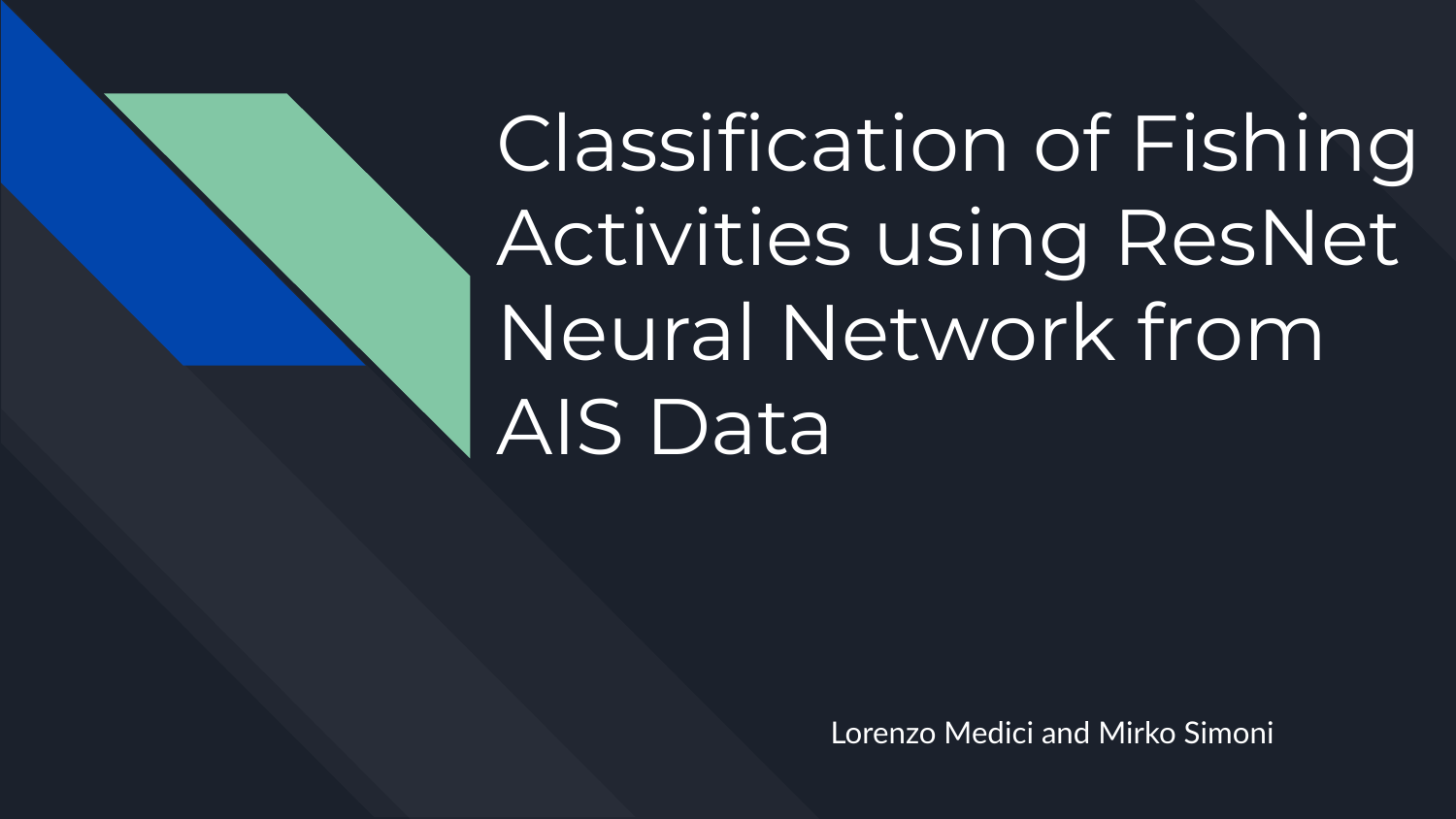

# Classification of Fishing Activities using ResNet Neural Network from AIS Data
Lorenzo Medici and Mirko Simoni